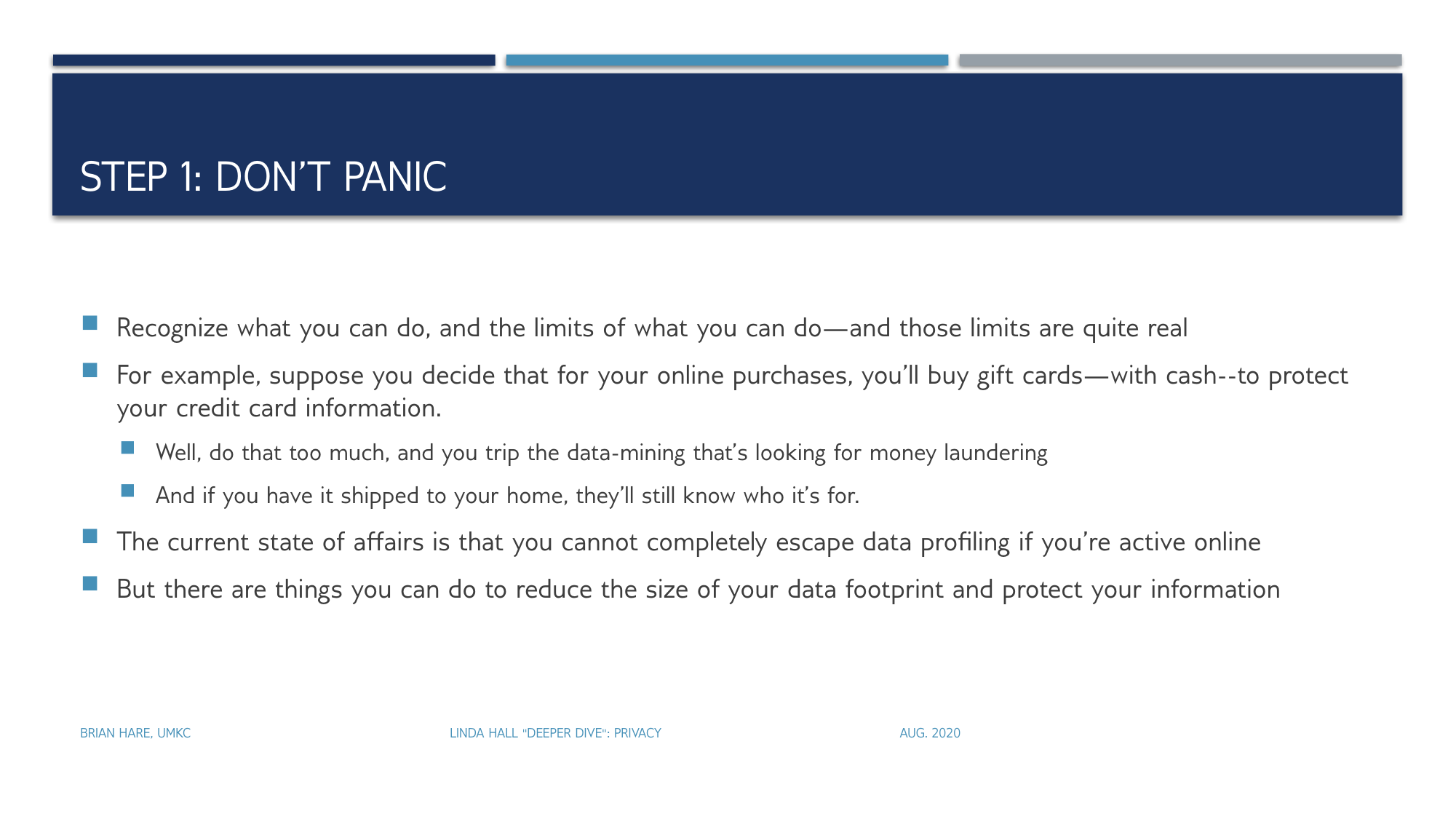

# Step 1: Don’t Panic
Recognize what you can do, and the limits of what you can do—and those limits are quite real
For example, suppose you decide that for your online purchases, you’ll buy gift cards—with cash--to protect your credit card information.
Well, do that too much, and you trip the data-mining that’s looking for money laundering
And if you have it shipped to your home, they’ll still know who it’s for.
The current state of affairs is that you cannot completely escape data profiling if you’re active online
But there are things you can do to reduce the size of your data footprint and protect your information

Brian Hare, UMKC                                                              Linda Hall "Deeper Dive": Privacy                                                         Aug. 2020